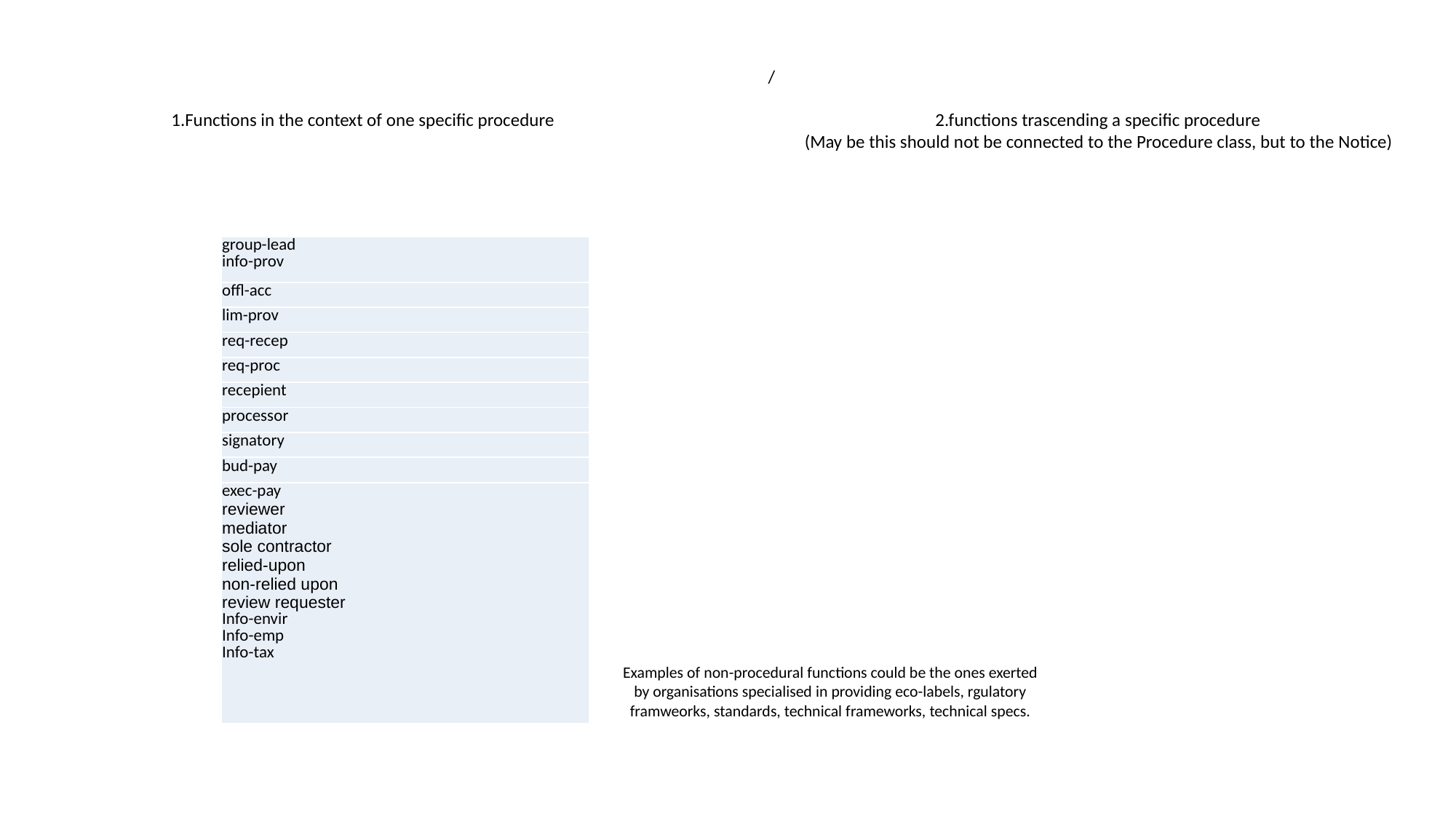

/

1.Functions in the context of one specific procedure				2.functions trascending a specific procedure
						(May be this should not be connected to the Procedure class, but to the Notice)
| group-lead info-prov |
| --- |
| offl-acc |
| lim-prov |
| req-recep |
| req-proc |
| recepient |
| processor |
| signatory |
| bud-pay |
| exec-pay reviewer mediator sole contractor relied-upon non-relied upon review requester Info-envir Info-emp Info-tax |
Examples of non-procedural functions could be the ones exerted by organisations specialised in providing eco-labels, rgulatory framweorks, standards, technical frameworks, technical specs.